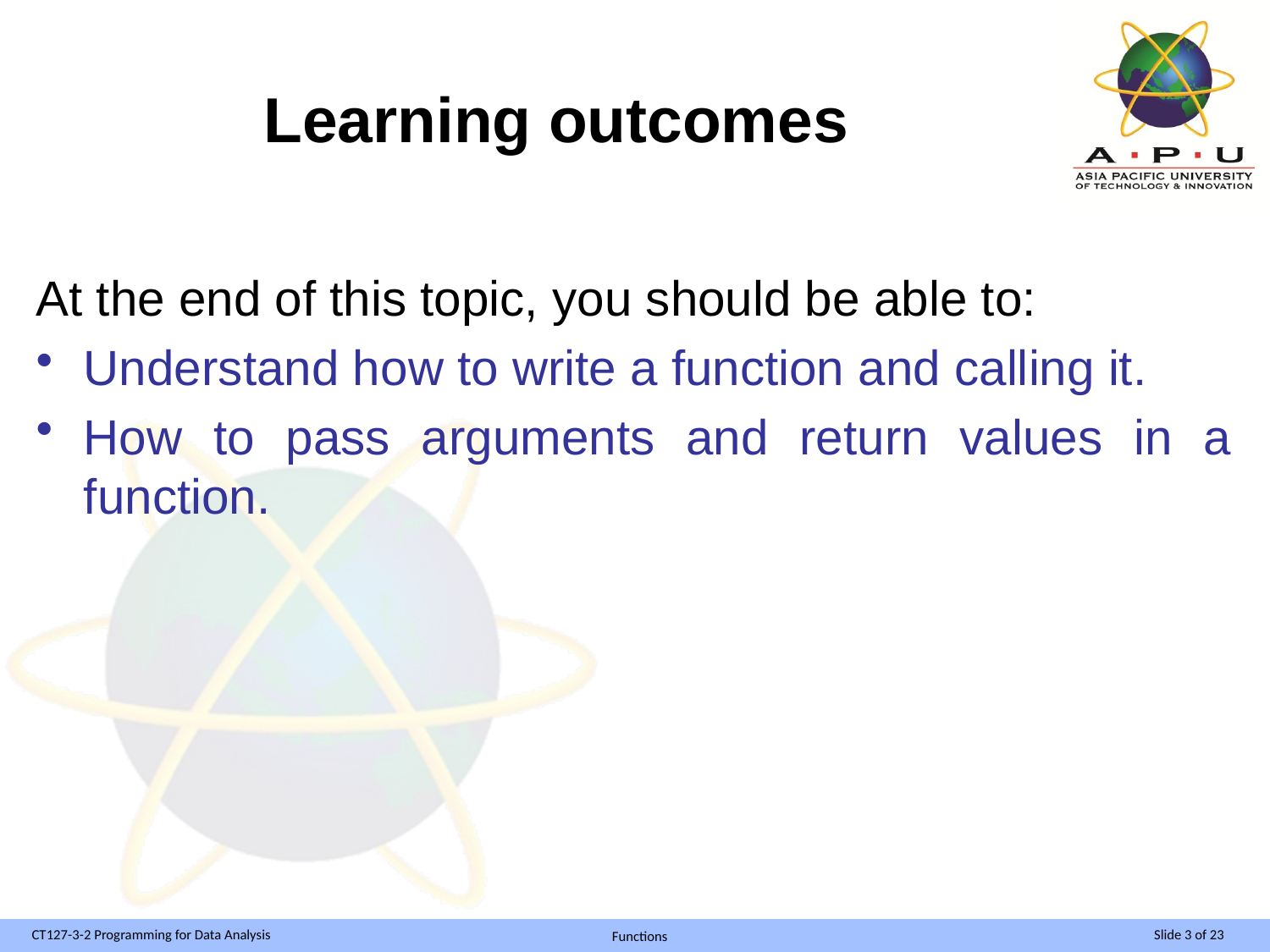

# Learning outcomes

At the end of this topic, you should be able to:
Understand how to write a function and calling it.
How to pass arguments and return values in a function.